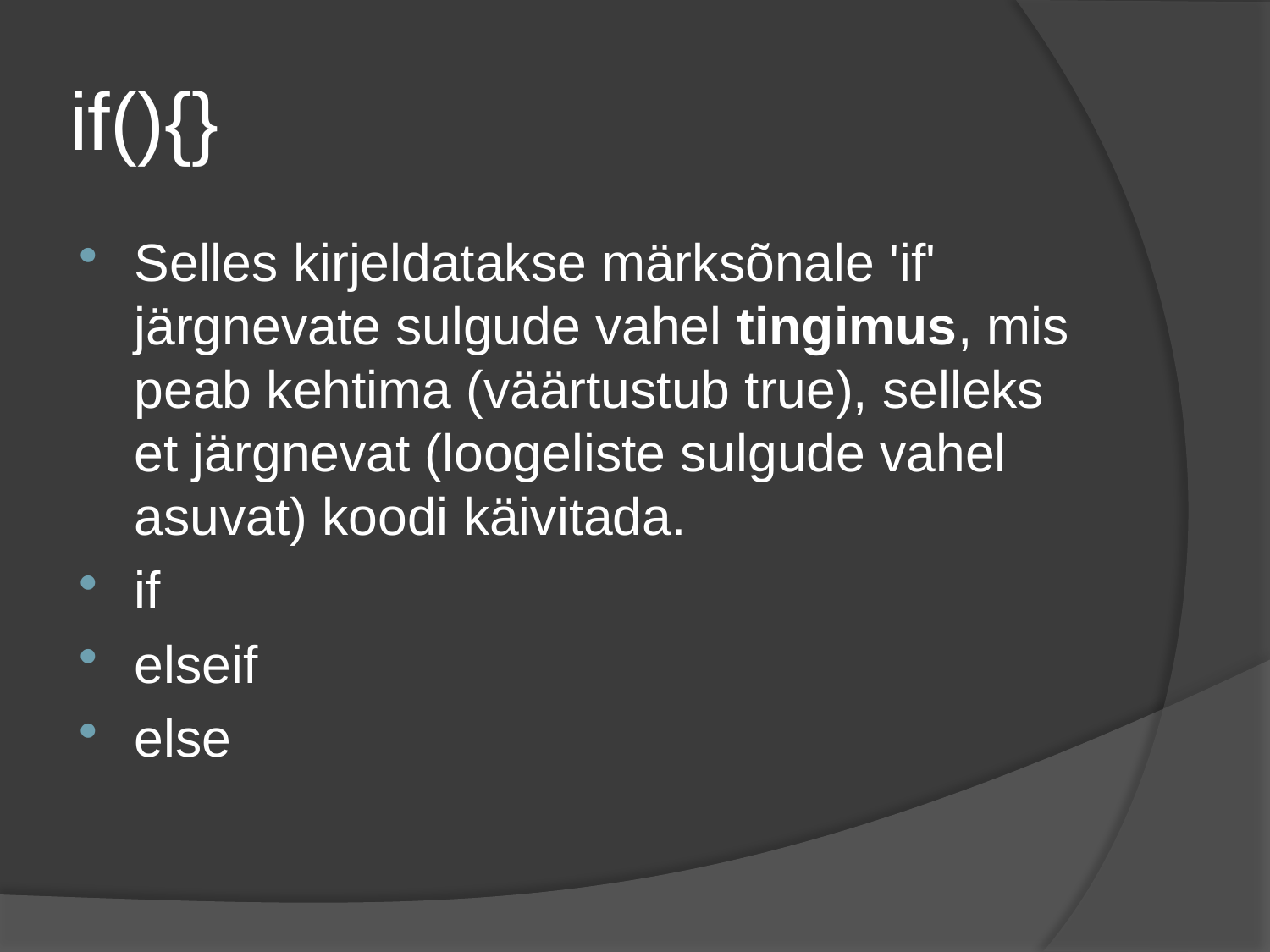

# if(){}
Selles kirjeldatakse märksõnale 'if' järgnevate sulgude vahel tingimus, mis peab kehtima (väärtustub true), selleks et järgnevat (loogeliste sulgude vahel asuvat) koodi käivitada.
if
elseif
else